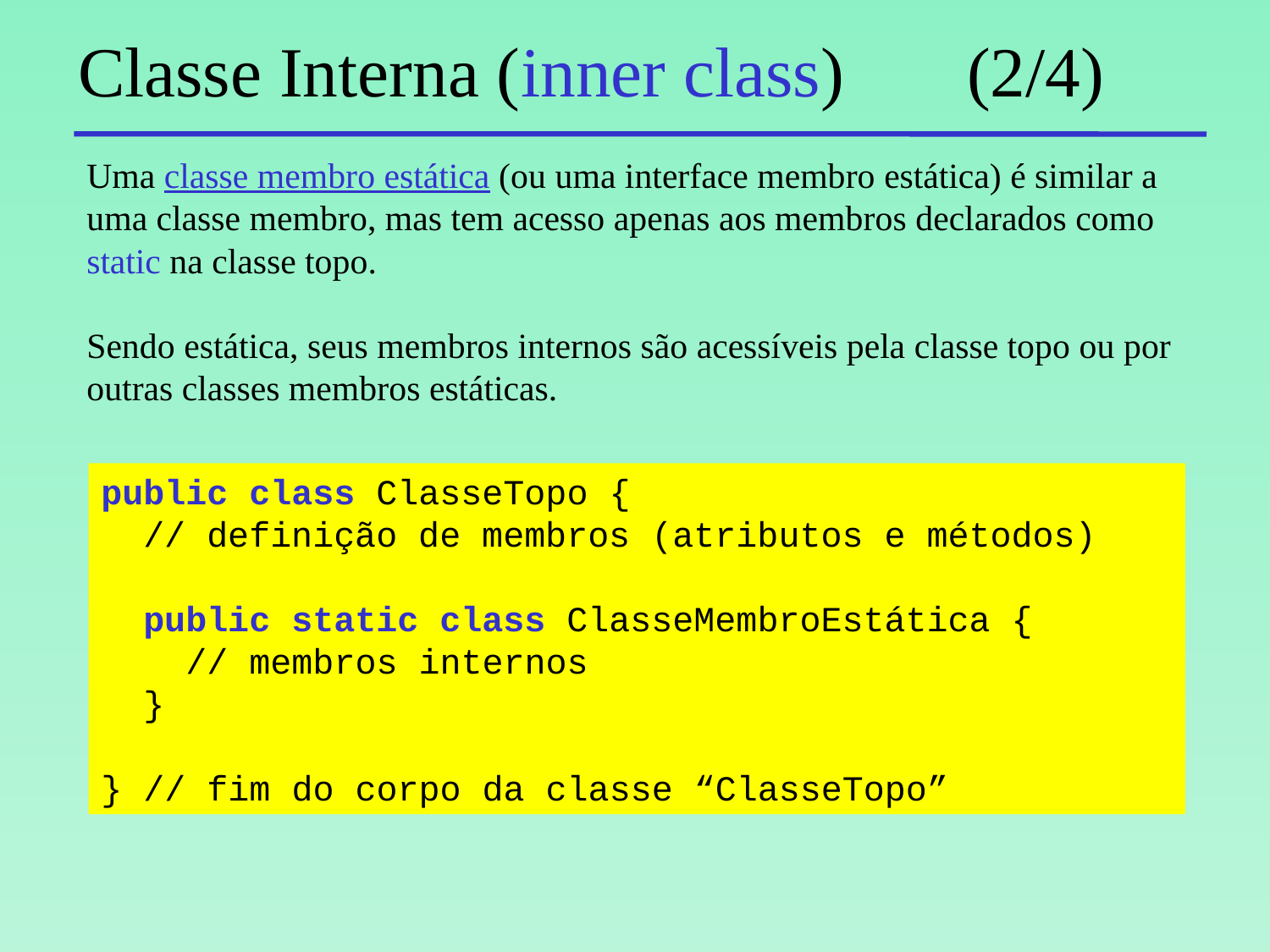

# Classe Interna (inner class)	(2/4)

Uma classe membro estática (ou uma interface membro estática) é similar a uma classe membro, mas tem acesso apenas aos membros declarados como static na classe topo.

Sendo estática, seus membros internos são acessíveis pela classe topo ou por outras classes membros estáticas.
public class ClasseTopo {
  // definição de membros (atributos e métodos)

  public static class ClasseMembroEstática {
    // membros internos
  }

} // fim do corpo da classe “ClasseTopo”